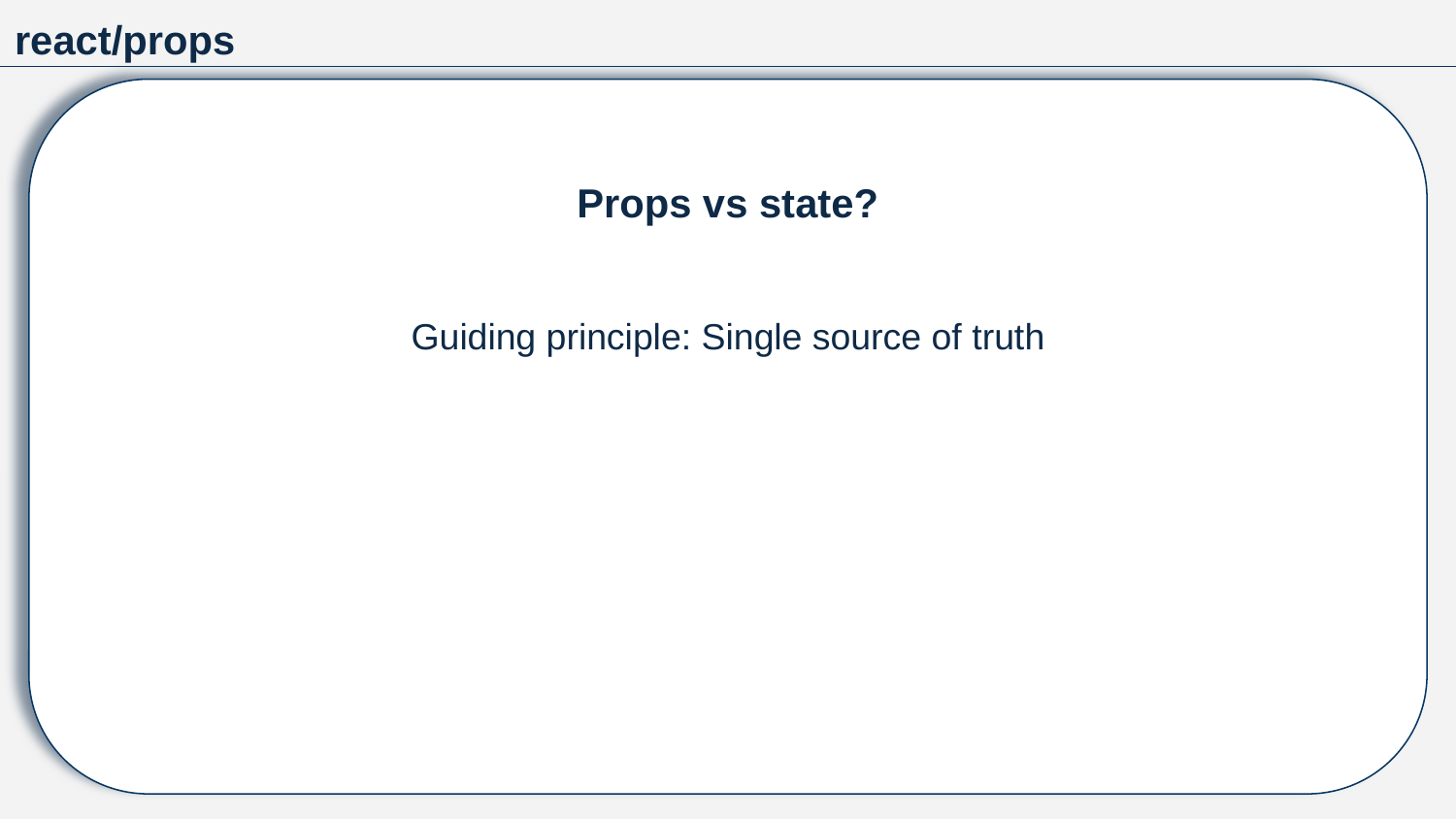

react/props
Props vs state?

Guiding principle: Single source of truth